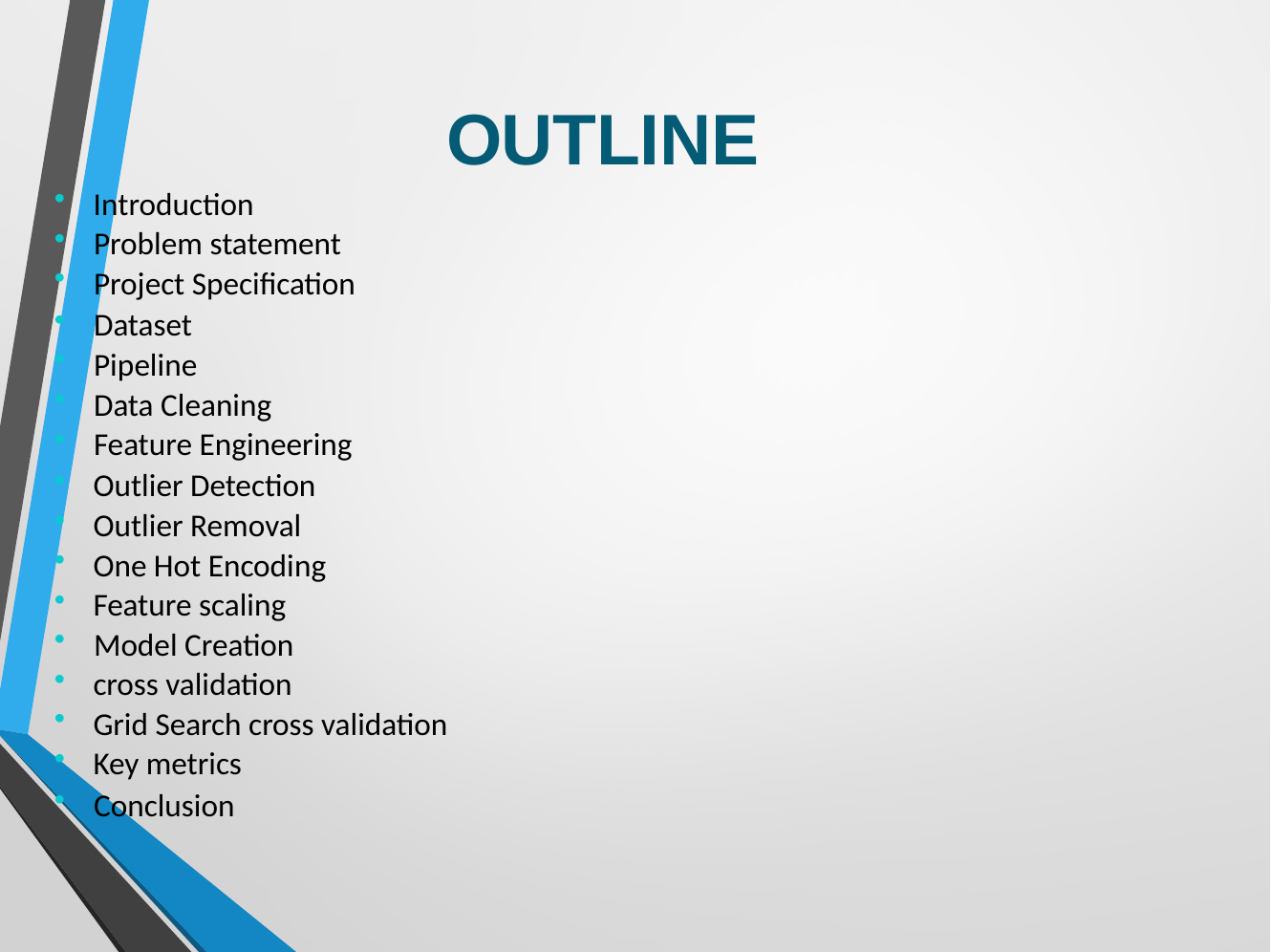

# OUTLINE
Introduction
Problem statement
Project Specification
Dataset
Pipeline
Data Cleaning
Feature Engineering
Outlier Detection
Outlier Removal
One Hot Encoding
Feature scaling
Model Creation
cross validation
Grid Search cross validation
Key metrics
Conclusion